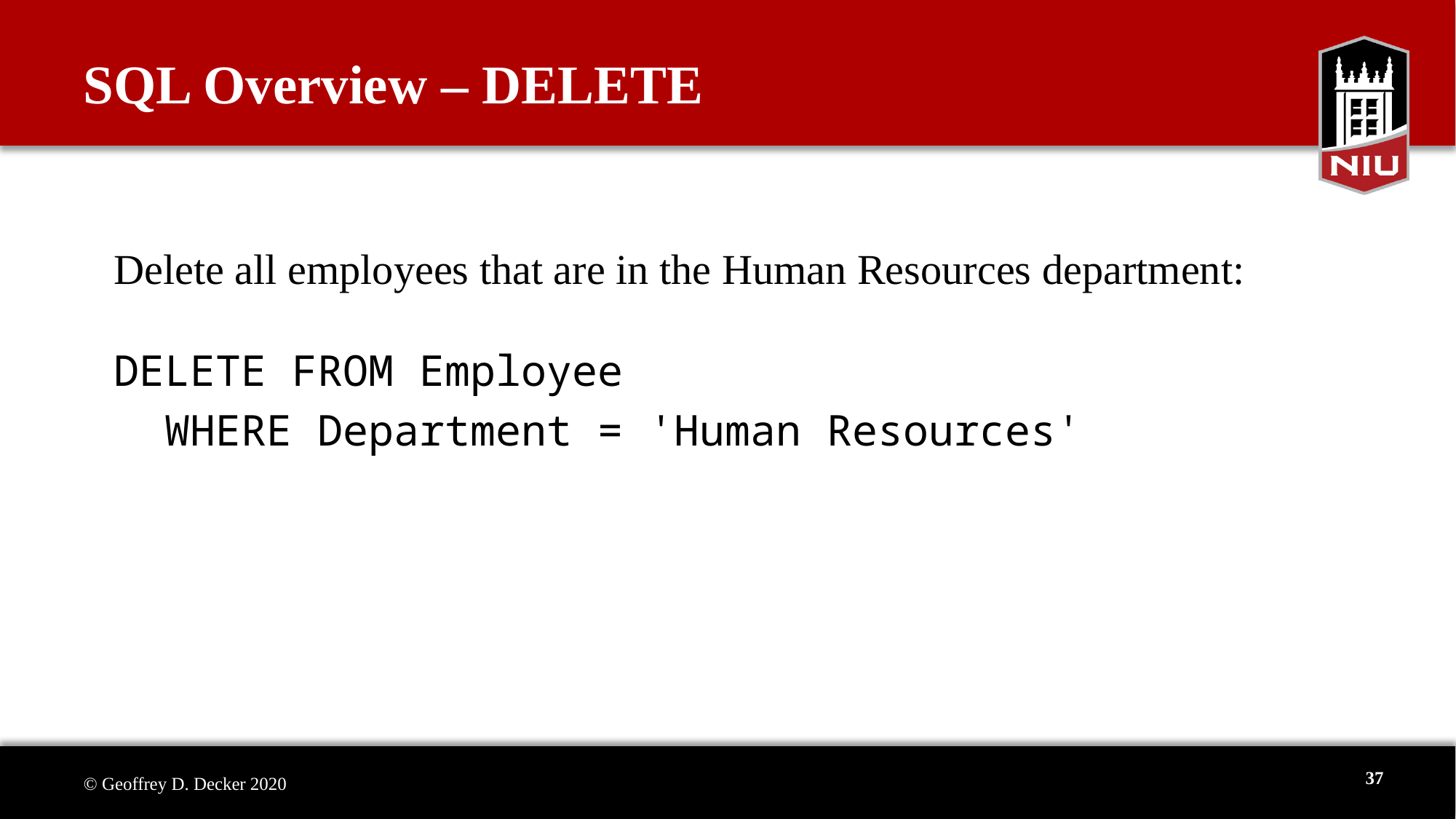

# SQL Overview – DELETE
Delete all employees that are in the Human Resources department:
DELETE FROM Employee
  WHERE Department = 'Human Resources'
37
© Geoffrey D. Decker 2020